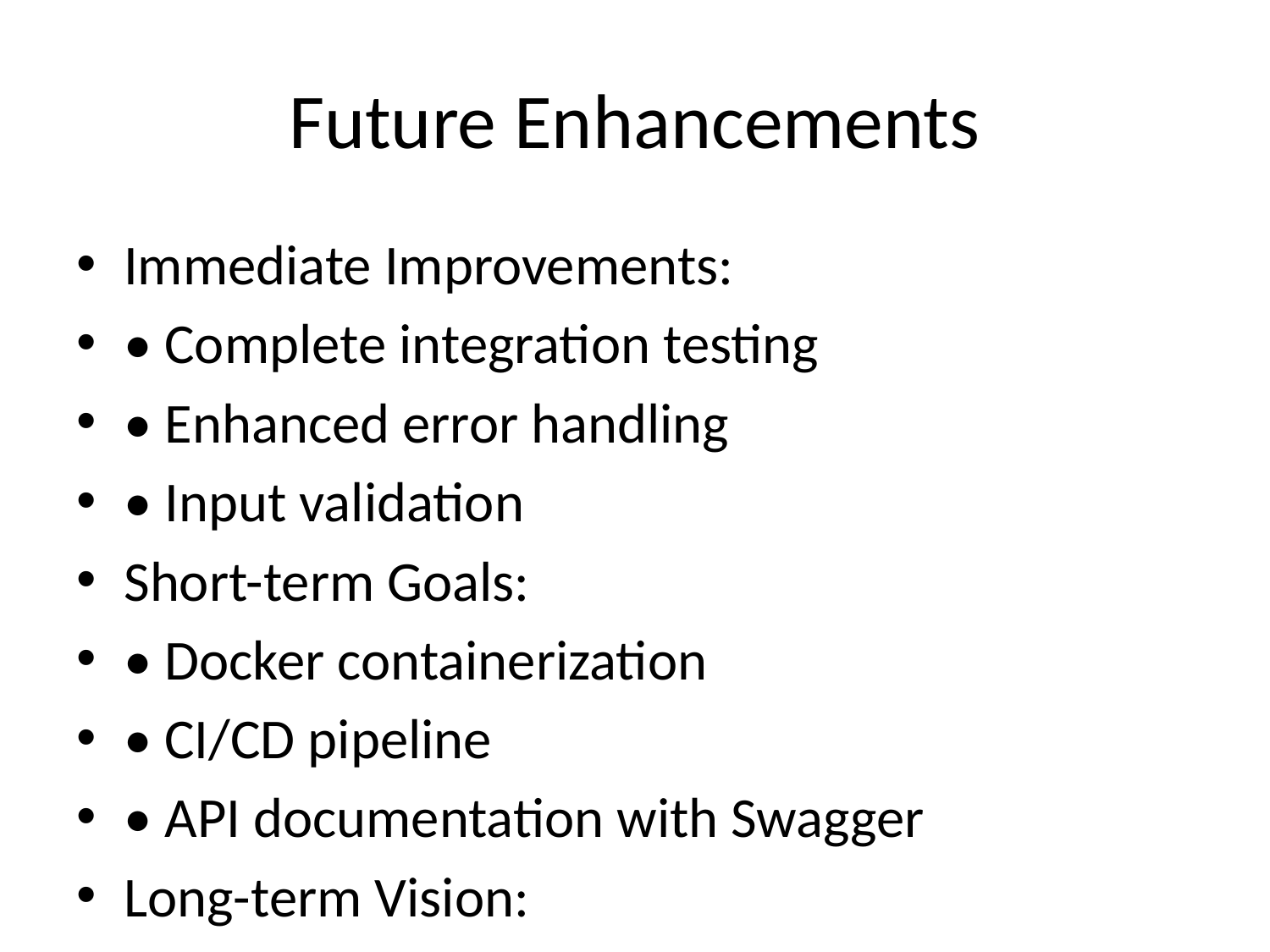

# Future Enhancements
Immediate Improvements:
• Complete integration testing
• Enhanced error handling
• Input validation
Short-term Goals:
• Docker containerization
• CI/CD pipeline
• API documentation with Swagger
Long-term Vision:
• Microservices architecture
• Cloud deployment
• Machine learning enhancements